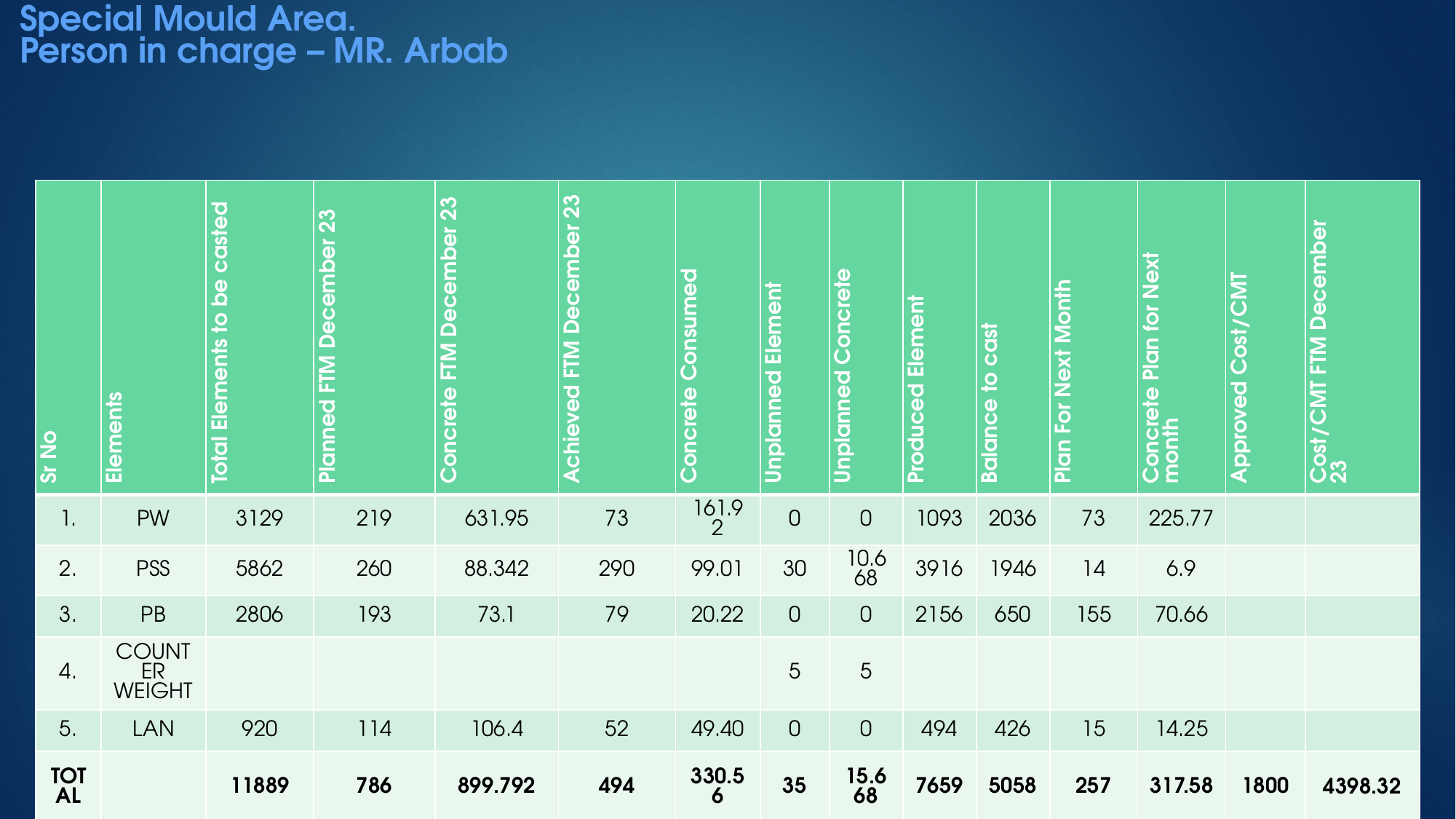

# Special Mould Area. Person in charge – MR. Arbab
| Sr No | Elements | Total Elements to be casted | Planned FTM December 23 | Concrete FTM December 23 | Achieved FTM December 23 | Concrete Consumed | Unplanned Element | Unplanned Concrete | Produced Element | Balance to cast | Plan For Next Month | Concrete Plan for Next month | Approved Cost/CMT | Cost/CMT FTM December 23 |
| --- | --- | --- | --- | --- | --- | --- | --- | --- | --- | --- | --- | --- | --- | --- |
| 1. | PW | 3129 | 219 | 631.95 | 73 | 161.92 | 0 | 0 | 1093 | 2036 | 73 | 225.77 |  |  |
| 2. | PSS | 5862 | 260 | 88.342 | 290 | 99.01 | 30 | 10.668 | 3916 | 1946 | 14 | 6.9 |  |  |
| 3. | PB | 2806 | 193 | 73.1 | 79 | 20.22 | 0 | 0 | 2156 | 650 | 155 | 70.66 |  |  |
| 4. | COUNTER WEIGHT |  |  |  |  |  | 5 | 5 |  |  |  |  |  |  |
| 5. | LAN | 920 | 114 | 106.4 | 52 | 49.40 | 0 | 0 | 494 | 426 | 15 | 14.25 |  |  |
| TOTAL |  | 11889 | 786 | 899.792 | 494 | 330.56 | 35 | 15.668 | 7659 | 5058 | 257 | 317.58 | 1800 | 4398.32 |